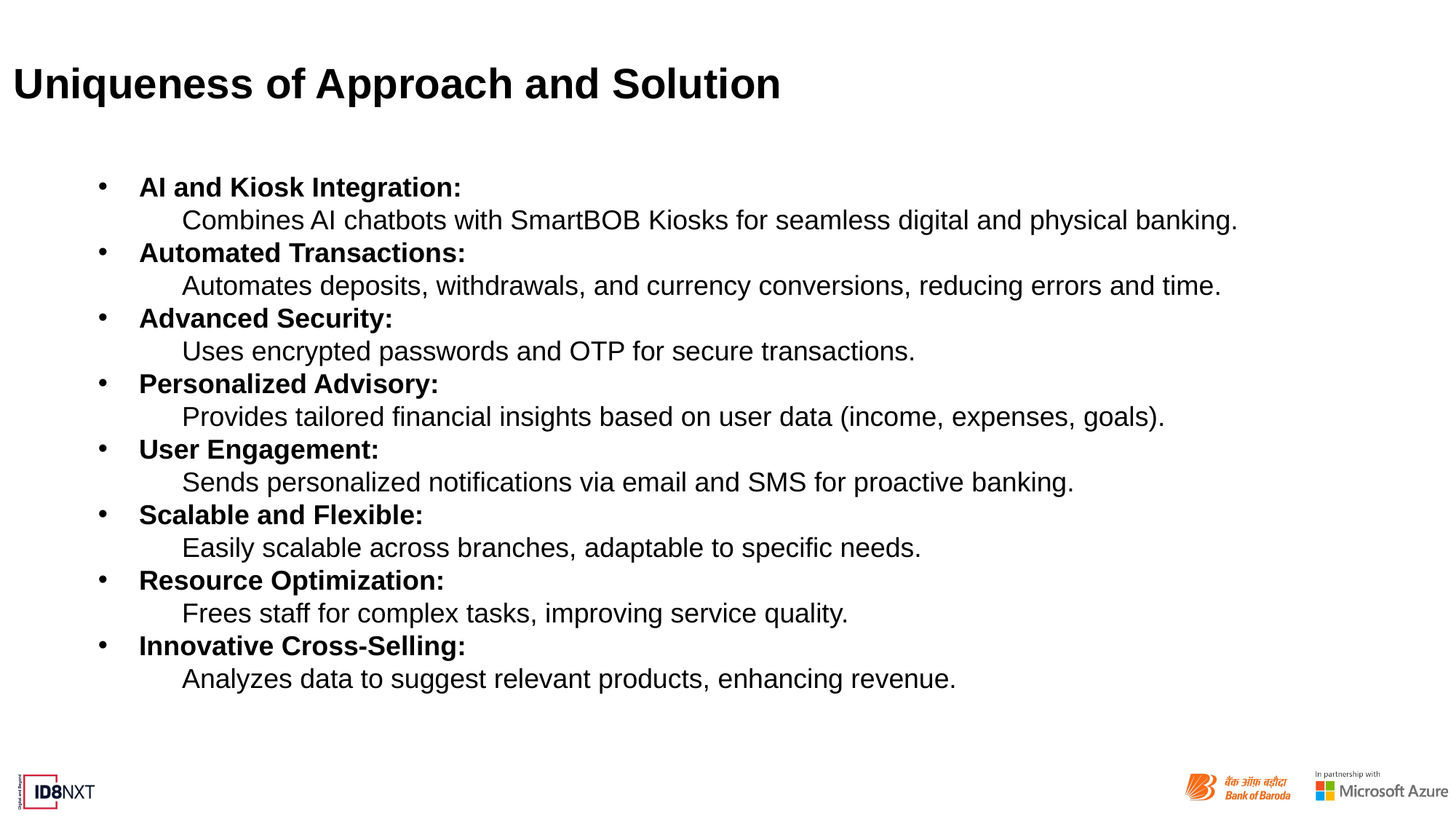

# Uniqueness of Approach and Solution
AI and Kiosk Integration:
           Combines AI chatbots with SmartBOB Kiosks for seamless digital and physical banking.
Automated Transactions:
           Automates deposits, withdrawals, and currency conversions, reducing errors and time.
Advanced Security:
           Uses encrypted passwords and OTP for secure transactions.
Personalized Advisory:
           Provides tailored financial insights based on user data (income, expenses, goals).
User Engagement:
           Sends personalized notifications via email and SMS for proactive banking.
Scalable and Flexible:
           Easily scalable across branches, adaptable to specific needs.
Resource Optimization:
           Frees staff for complex tasks, improving service quality.
Innovative Cross-Selling:
           Analyzes data to suggest relevant products, enhancing revenue.